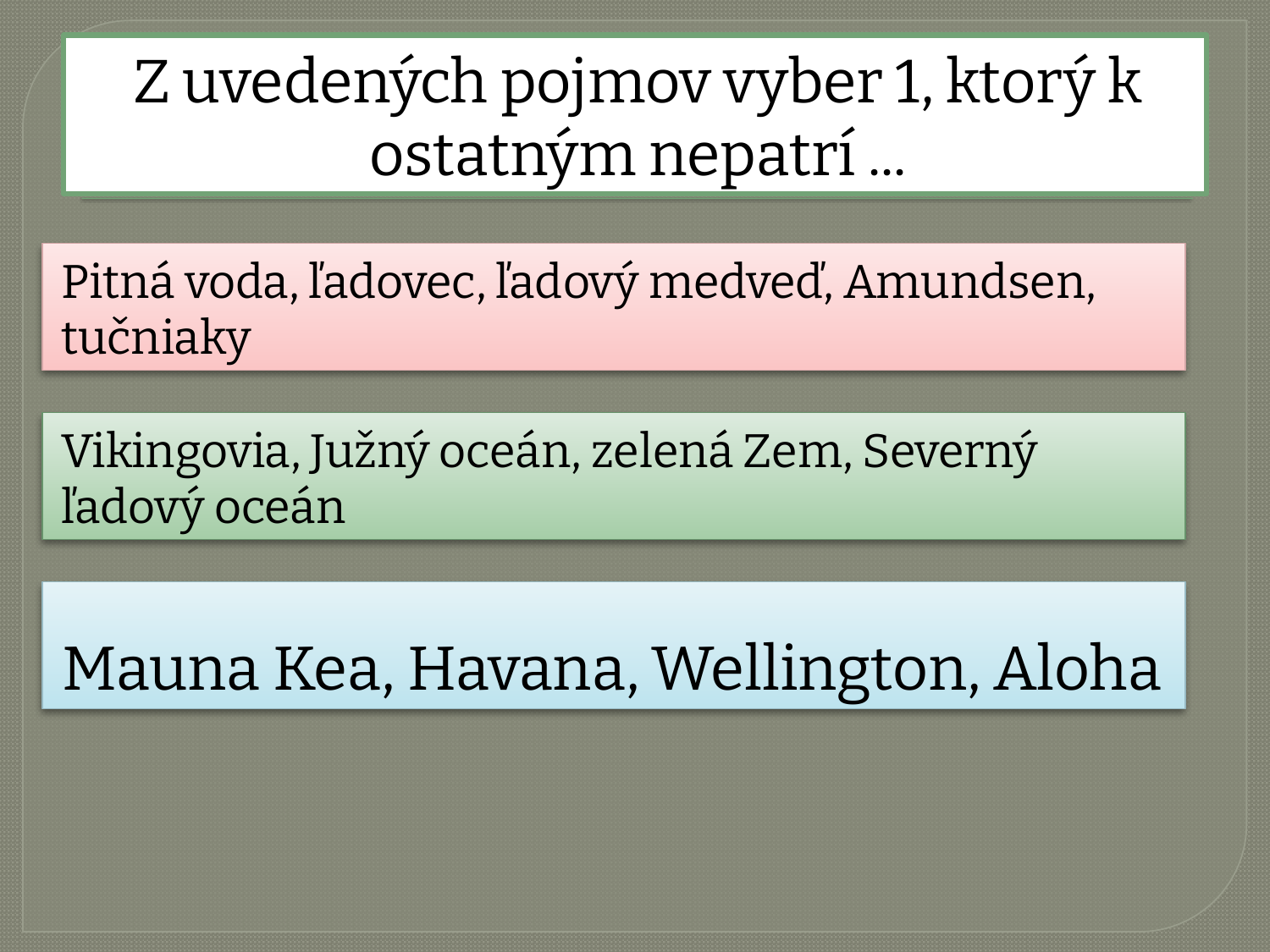

# Z uvedených pojmov vyber 1, ktorý k ostatným nepatrí ...

Pitná voda, ľadovec, ľadový medveď, Amundsen, tučniaky
Vikingovia, Južný oceán, zelená Zem, Severný ľadový oceán
Mauna Kea, Havana, Wellington, Aloha